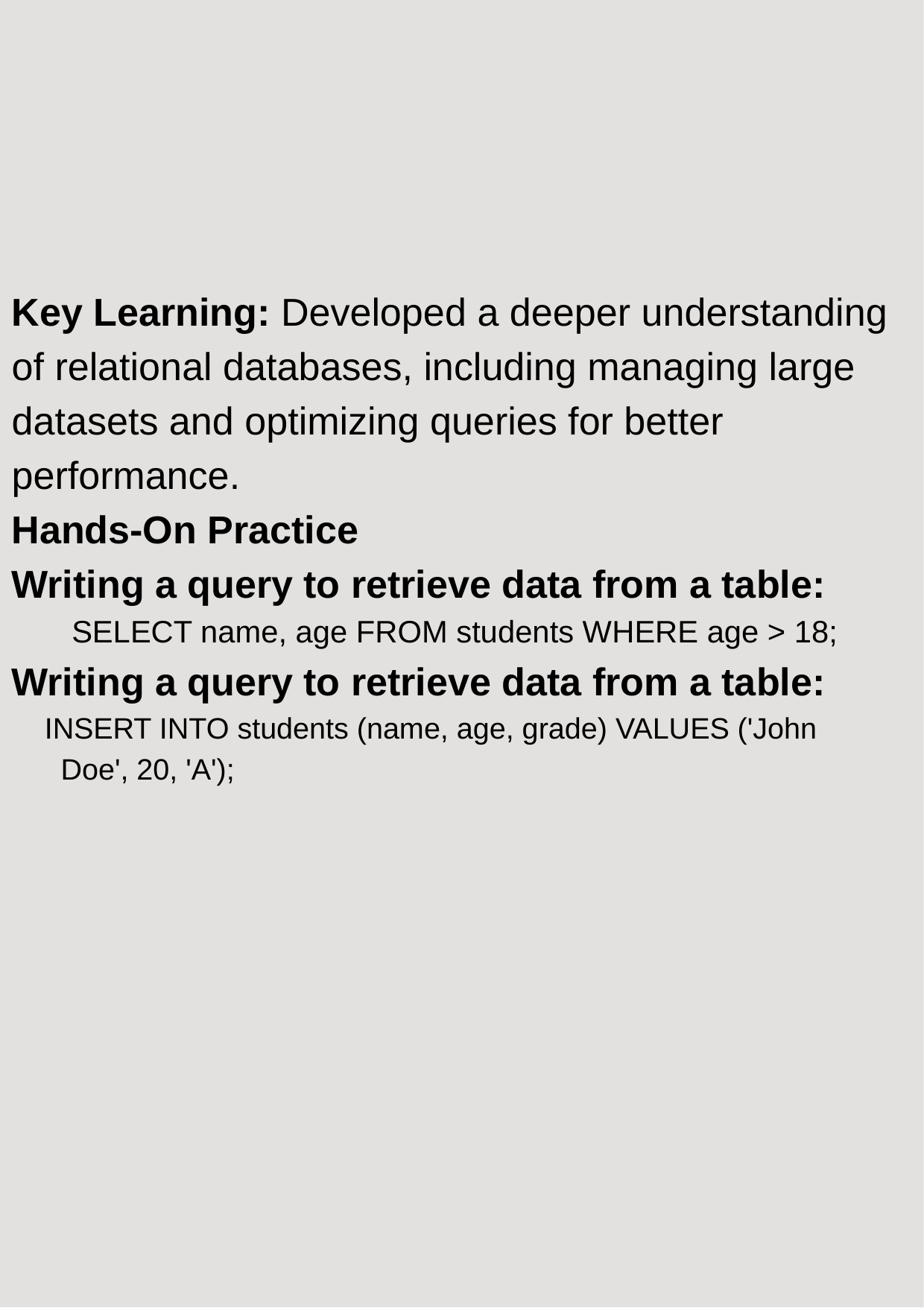

Key Learning: Developed a deeper understanding of relational databases, including managing large datasets and optimizing queries for better performance.
Hands-On Practice
Writing a query to retrieve data from a table:
       SELECT name, age FROM students WHERE age > 18;
Writing a query to retrieve data from a table:
    INSERT INTO students (name, age, grade) VALUES ('John
      Doe', 20, 'A');